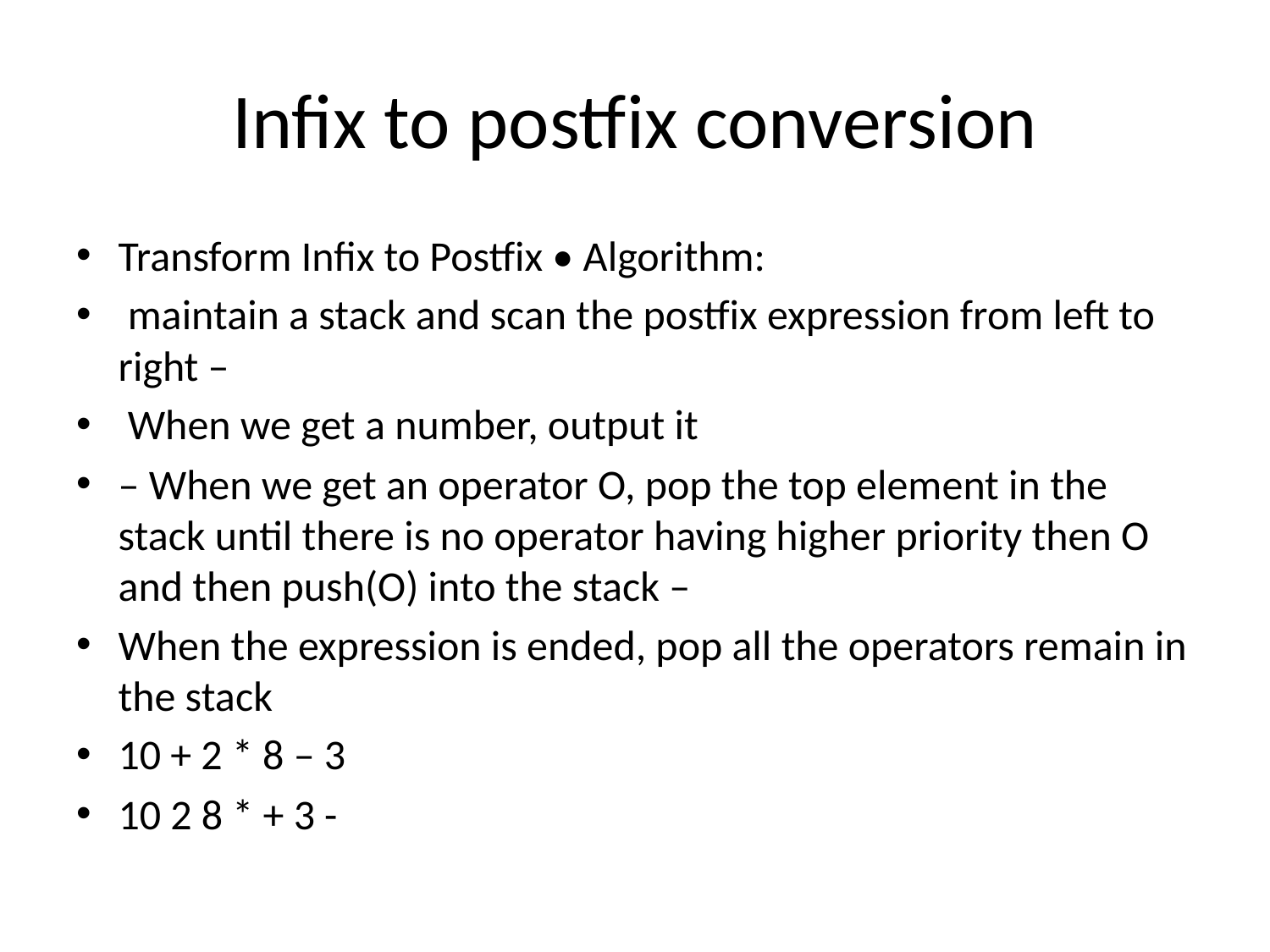

# Infix to postfix conversion
Transform Infix to Postfix • Algorithm:
 maintain a stack and scan the postfix expression from left to right –
 When we get a number, output it
– When we get an operator O, pop the top element in the stack until there is no operator having higher priority then O and then push(O) into the stack –
When the expression is ended, pop all the operators remain in the stack
10 + 2 * 8 – 3
10 2 8 * + 3 -